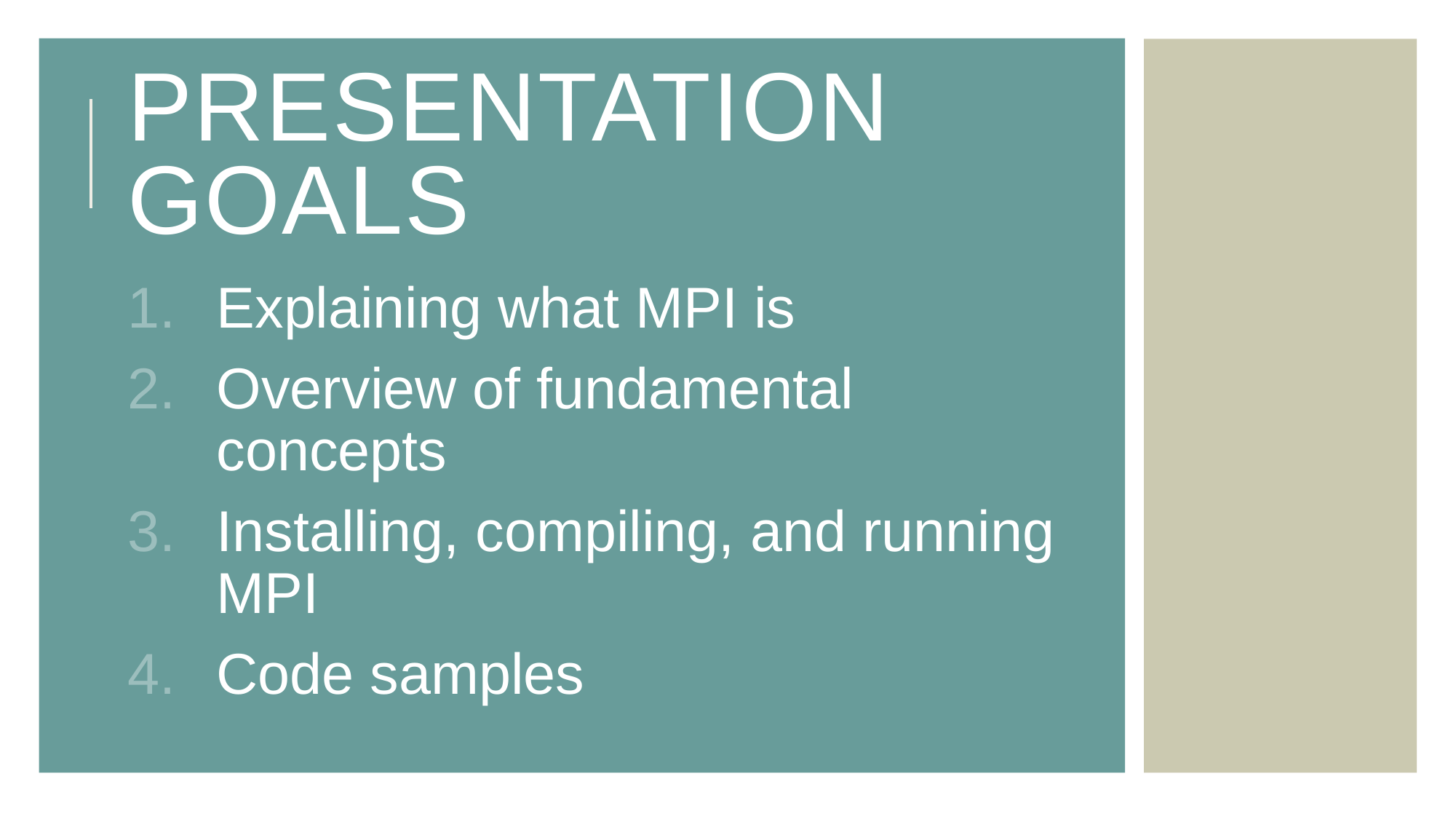

# Presentation goals

Explaining what MPI is
Overview of fundamental concepts
Installing, compiling, and running MPI
Code samples